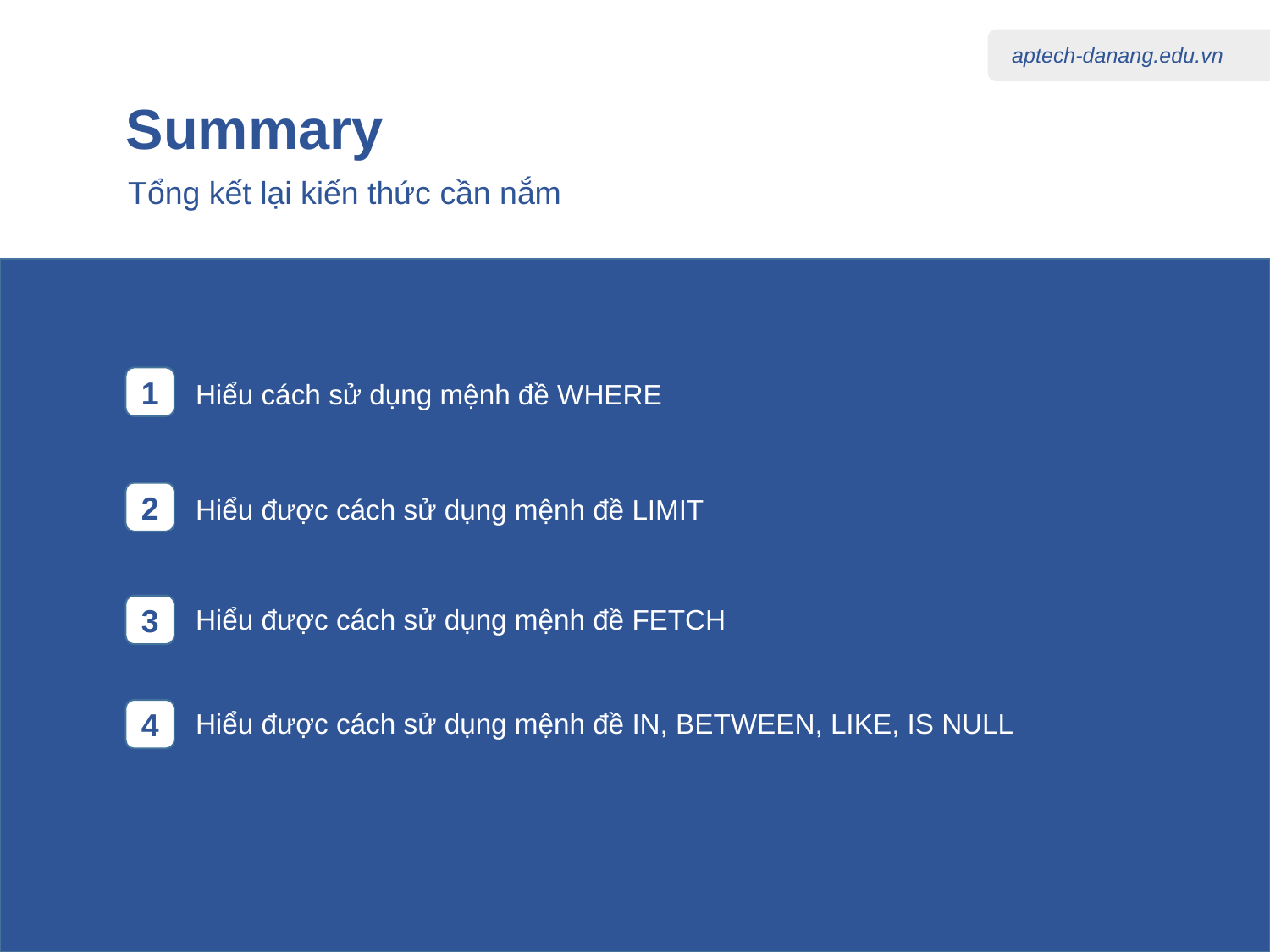

# Summary
Tổng kết lại kiến thức cần nắm
1
Hiểu cách sử dụng mệnh đề WHERE
2
Hiểu được cách sử dụng mệnh đề LIMIT
3
Hiểu được cách sử dụng mệnh đề FETCH
4
Hiểu được cách sử dụng mệnh đề IN, BETWEEN, LIKE, IS NULL